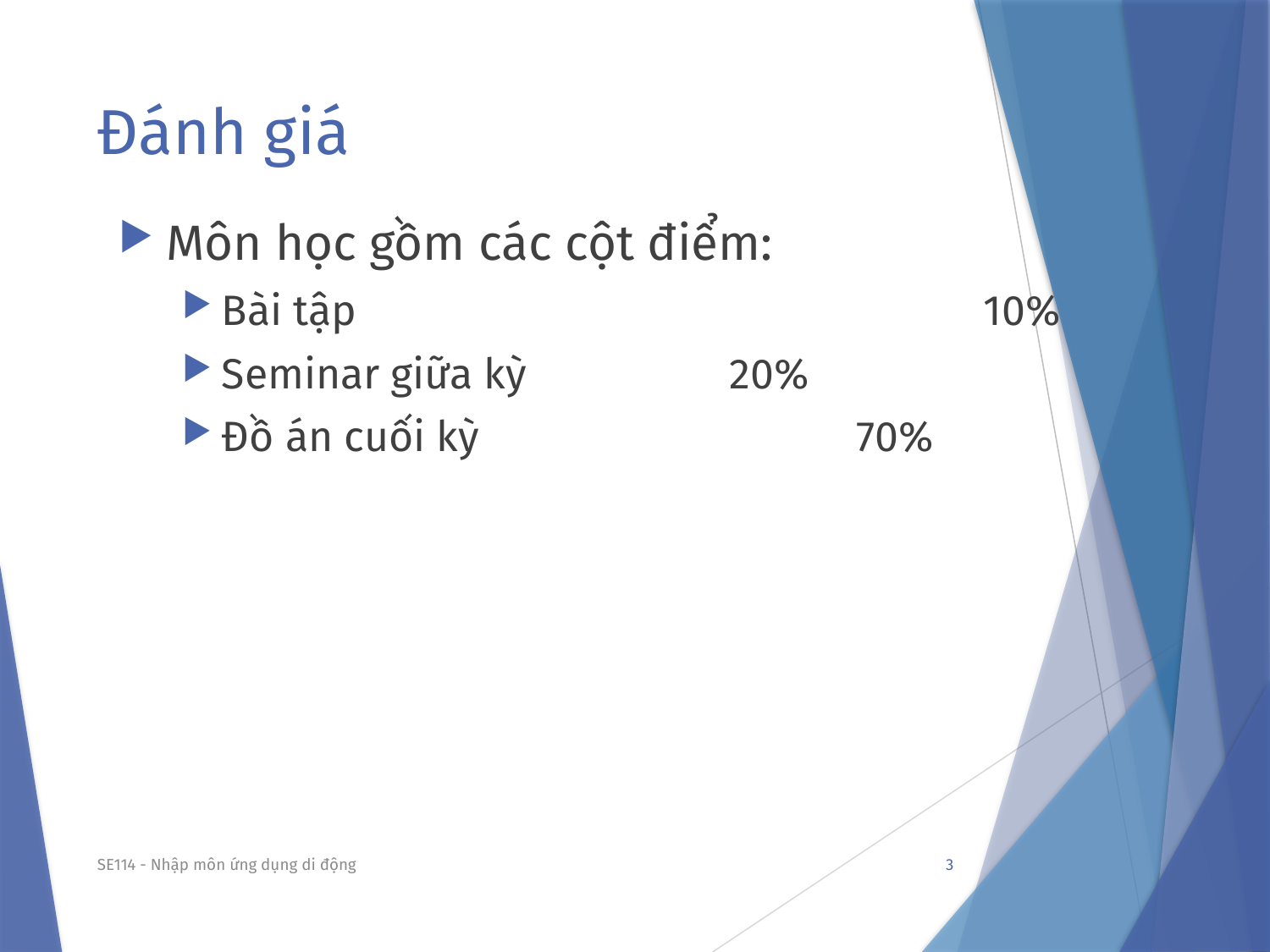

# Đánh giá
Môn học gồm các cột điểm:
Bài tập 					10%
Seminar giữa kỳ 		20%
Đồ án cuối kỳ 			70%

SE114 - Nhập môn ứng dụng di động
3